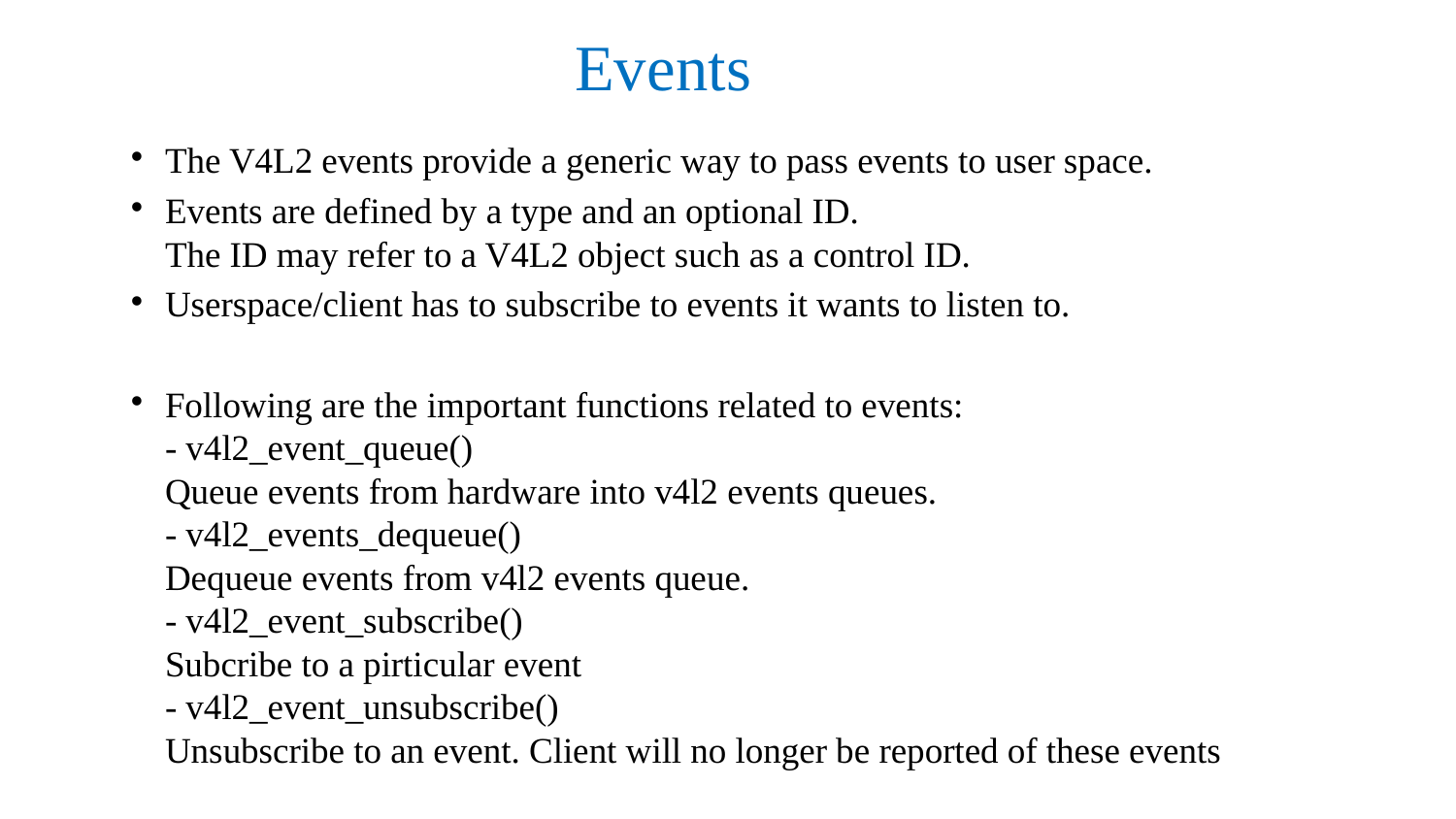

Events
The V4L2 events provide a generic way to pass events to user space.
Events are defined by a type and an optional ID.
The ID may refer to a V4L2 object such as a control ID.
Userspace/client has to subscribe to events it wants to listen to.

Following are the important functions related to events:
- v4l2_event_queue()
	Queue events from hardware into v4l2 events queues.
- v4l2_events_dequeue()
	Dequeue events from v4l2 events queue.
- v4l2_event_subscribe()
	Subcribe to a pirticular event
- v4l2_event_unsubscribe()
	Unsubscribe to an event. Client will no longer be reported of these events